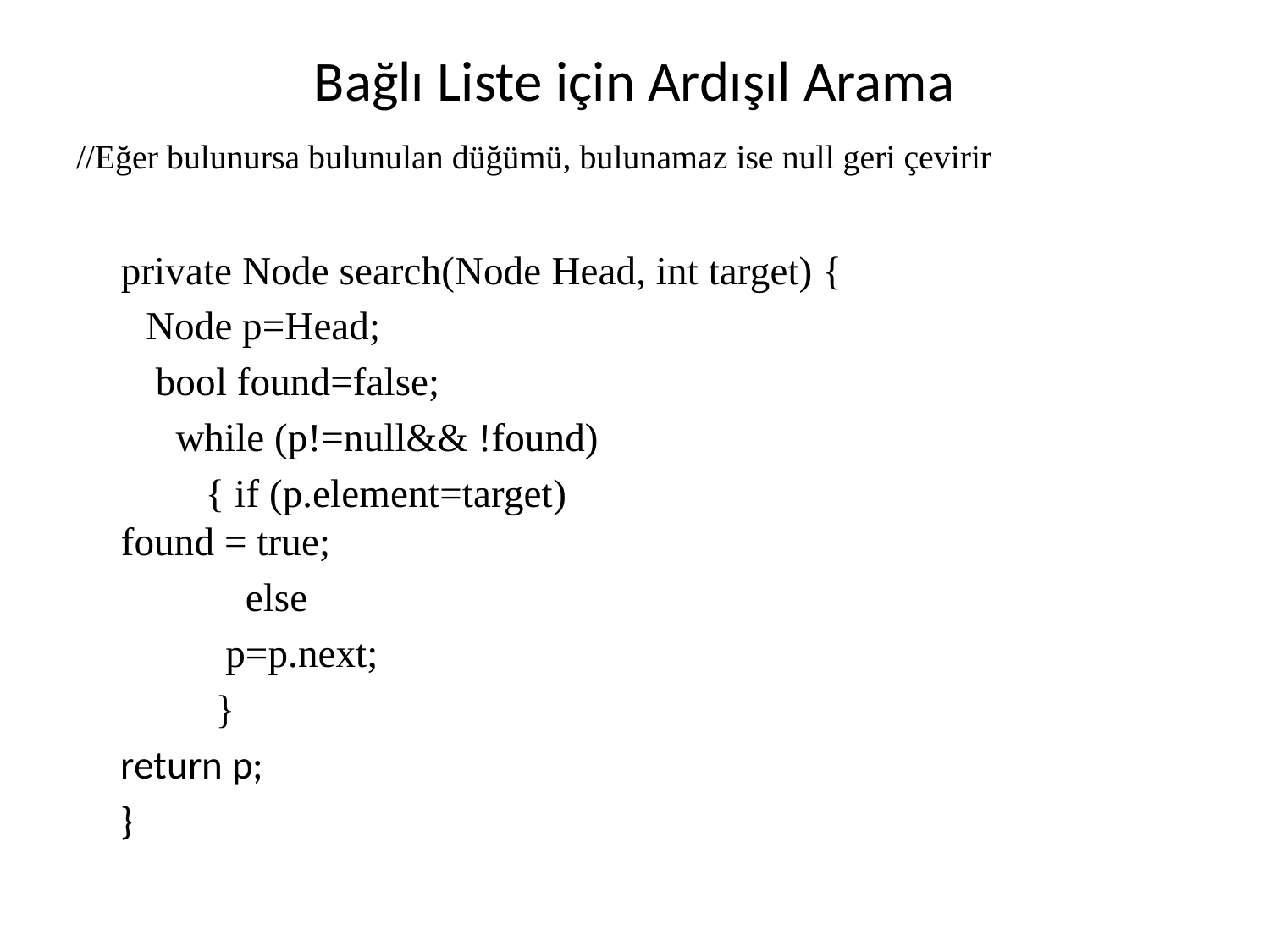

# Bağlı Liste için Ardışıl Arama
//Eğer bulunursa bulunulan düğümü, bulunamaz ise null geri çevirir
private Node search(Node Head, int target) {
       Node p=Head;
  bool found=false;
          while (p!=null&& !found)
             { if (p.element=target)
		found = true;
     else
		p=p.next;
  }
		return p;
		}